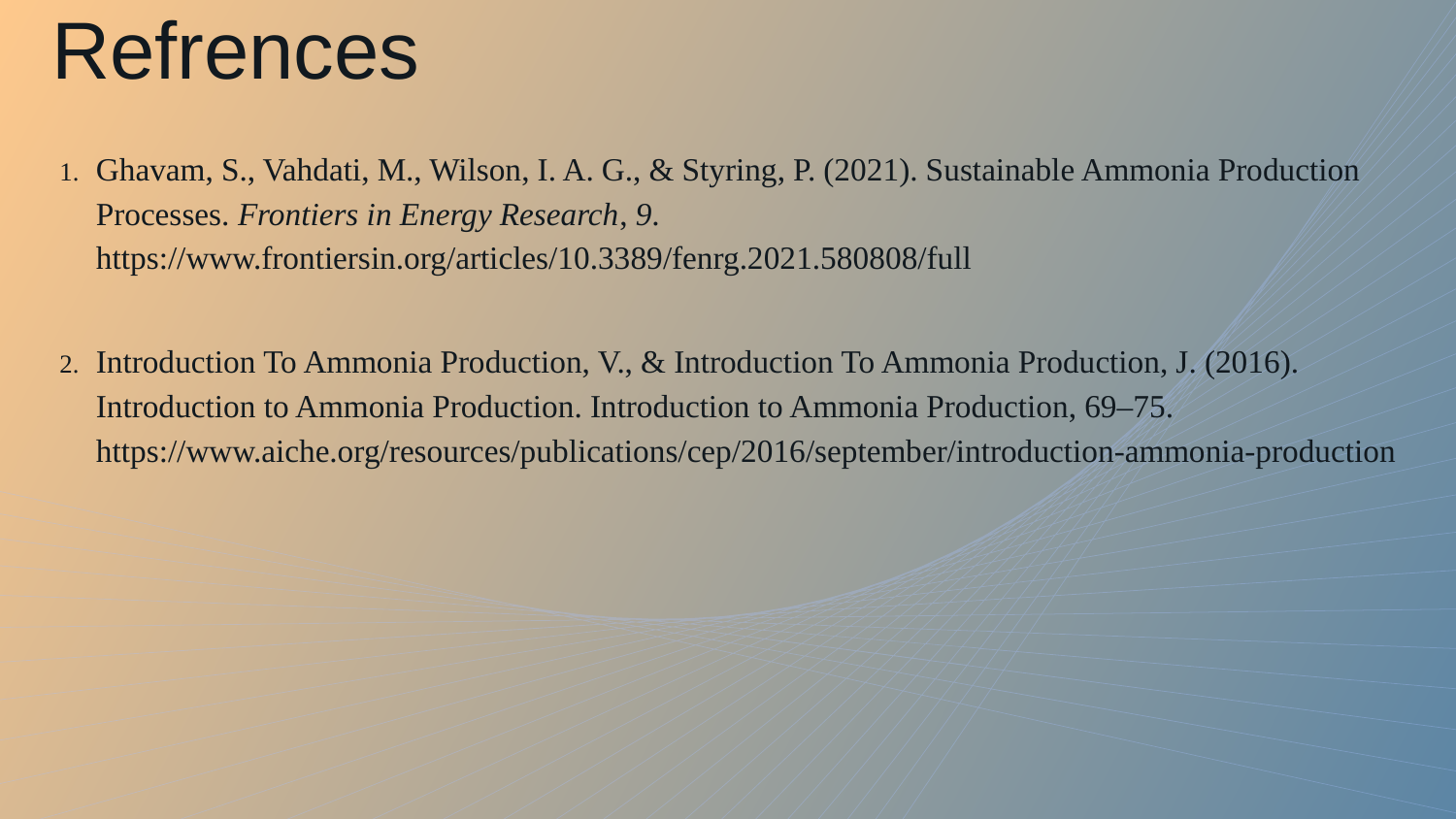

Refrences

Ghavam, S., Vahdati, M., Wilson, I. A. G., & Styring, P. (2021). Sustainable Ammonia Production Processes. Frontiers in Energy Research, 9. https://www.frontiersin.org/articles/10.3389/fenrg.2021.580808/full

Introduction To Ammonia Production, V., & Introduction To Ammonia Production, J. (2016). Introduction to Ammonia Production. Introduction to Ammonia Production, 69–75. https://www.aiche.org/resources/publications/cep/2016/september/introduction-ammonia-production